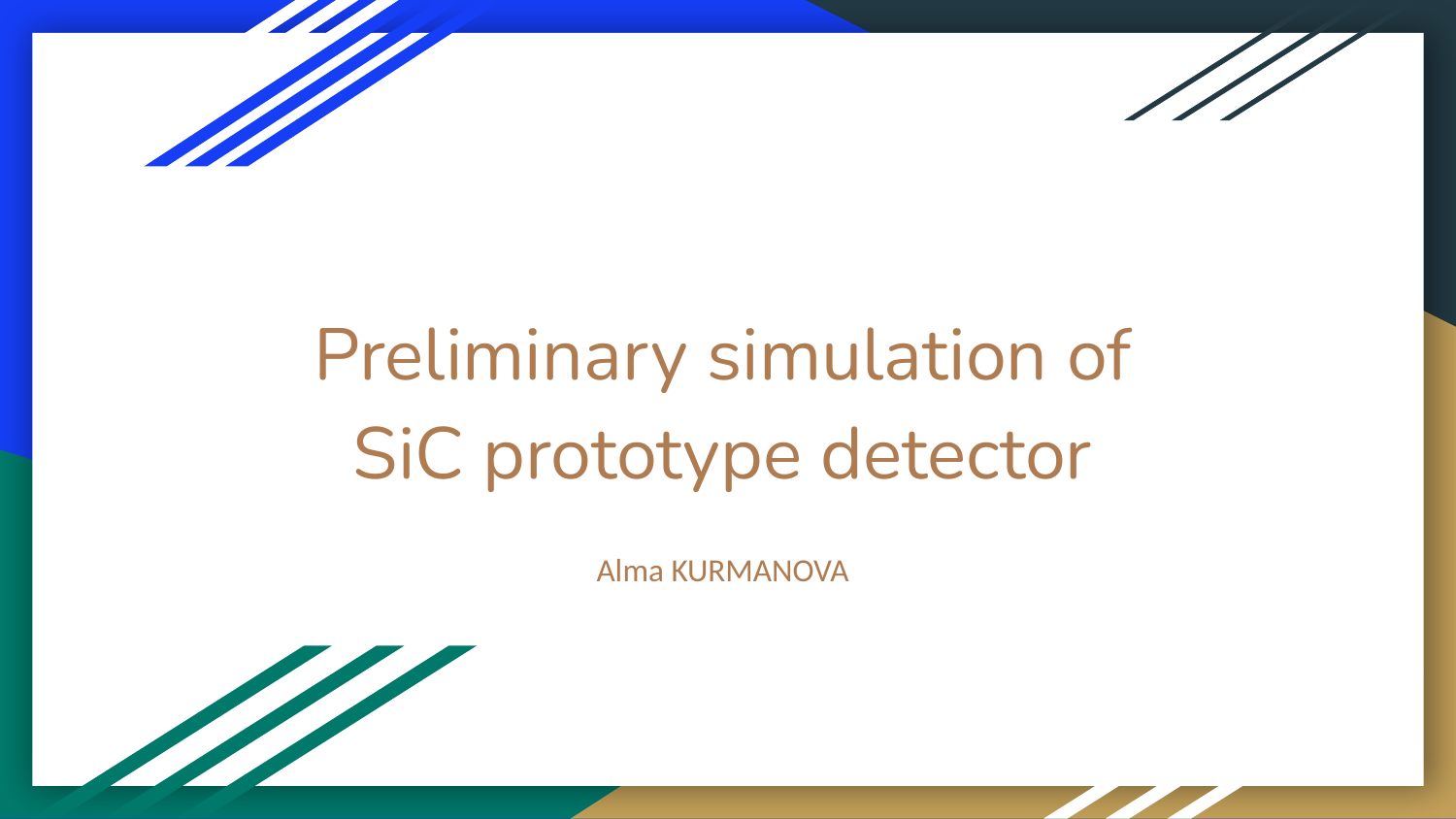

# Preliminary simulation of SiC prototype detector
Alma KURMANOVA